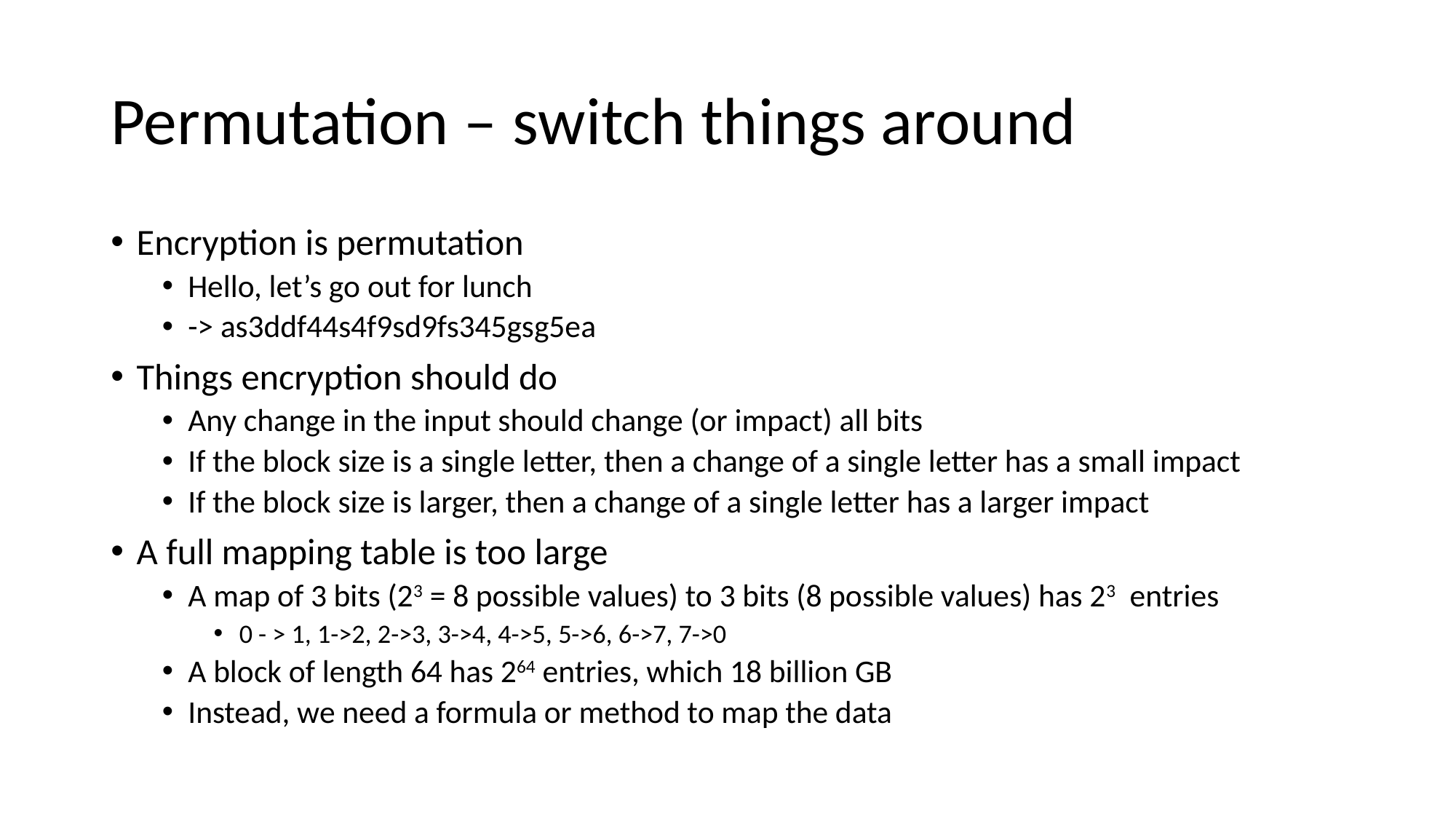

# Permutation – switch things around
Encryption is permutation
Hello, let’s go out for lunch
-> as3ddf44s4f9sd9fs345gsg5ea
Things encryption should do
Any change in the input should change (or impact) all bits
If the block size is a single letter, then a change of a single letter has a small impact
If the block size is larger, then a change of a single letter has a larger impact
A full mapping table is too large
A map of 3 bits (23 = 8 possible values) to 3 bits (8 possible values) has 23  entries
0 - > 1, 1->2, 2->3, 3->4, 4->5, 5->6, 6->7, 7->0
A block of length 64 has 264 entries, which 18 billion GB
Instead, we need a formula or method to map the data